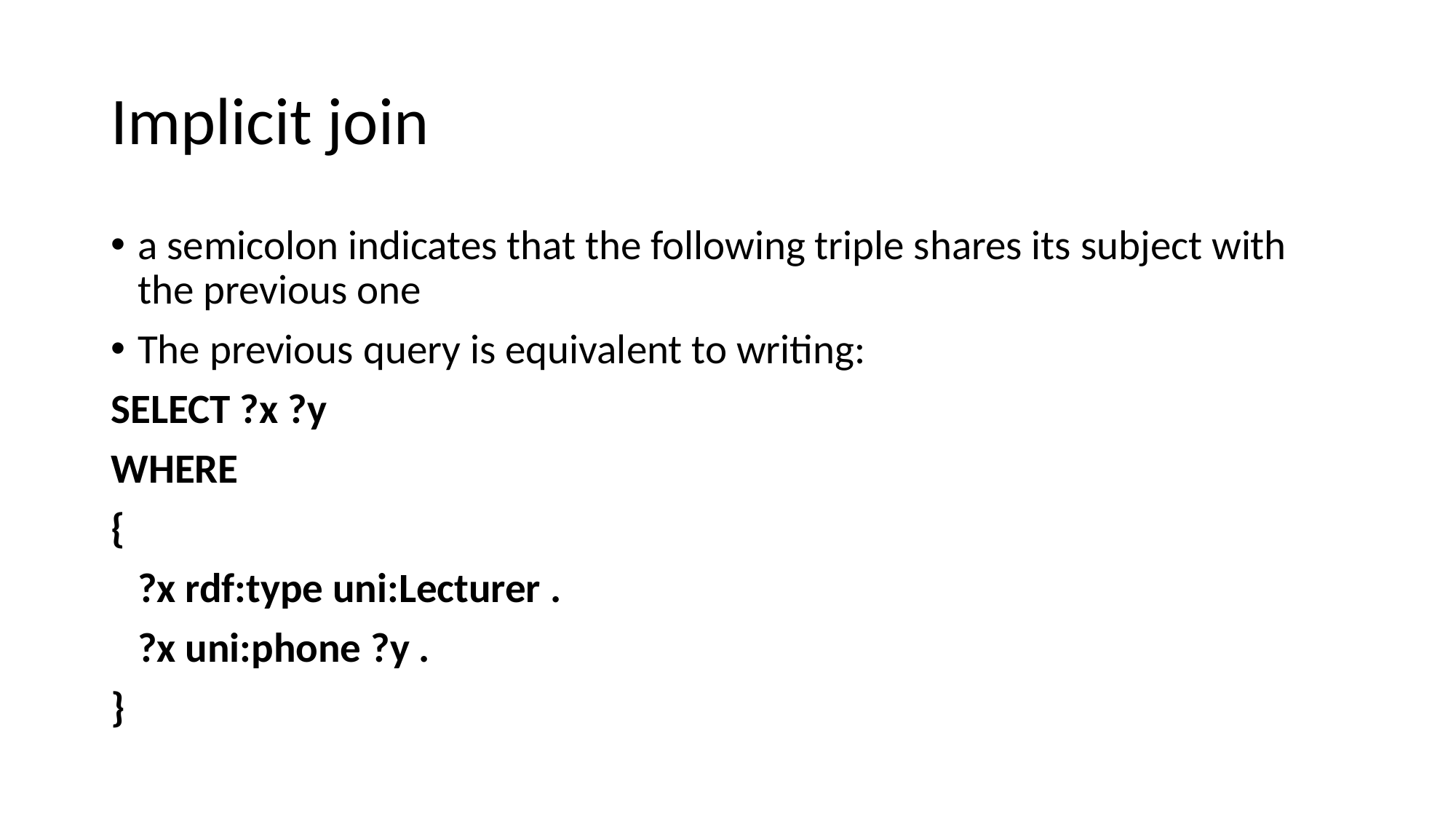

# Implicit join
a semicolon indicates that the following triple shares its subject with the previous one
The previous query is equivalent to writing:
SELECT ?x ?y
WHERE
{
	?x rdf:type uni:Lecturer .
	?x uni:phone ?y .
}